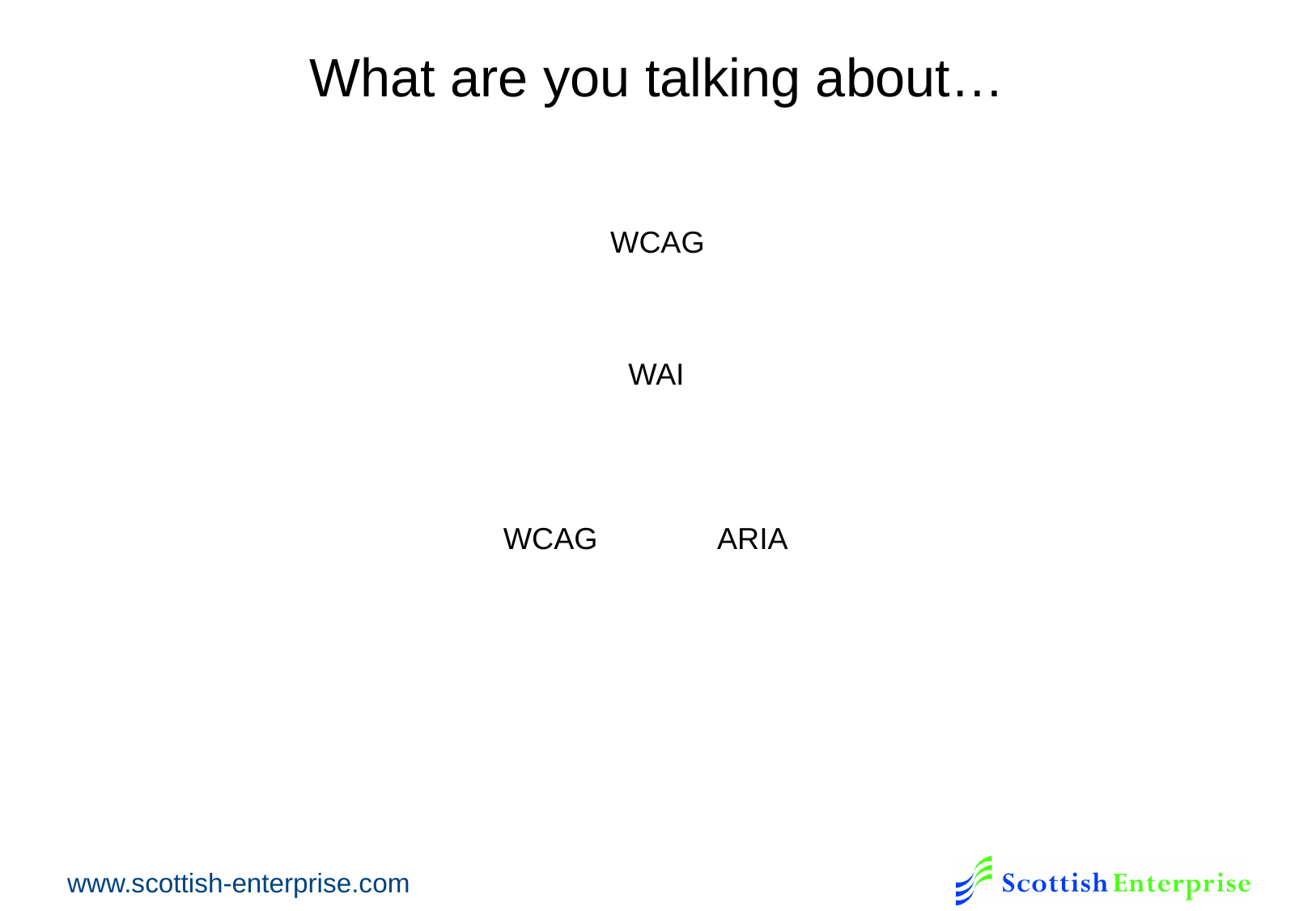

# What are you talking about…
WCAG
WAI
WCAG
ARIA